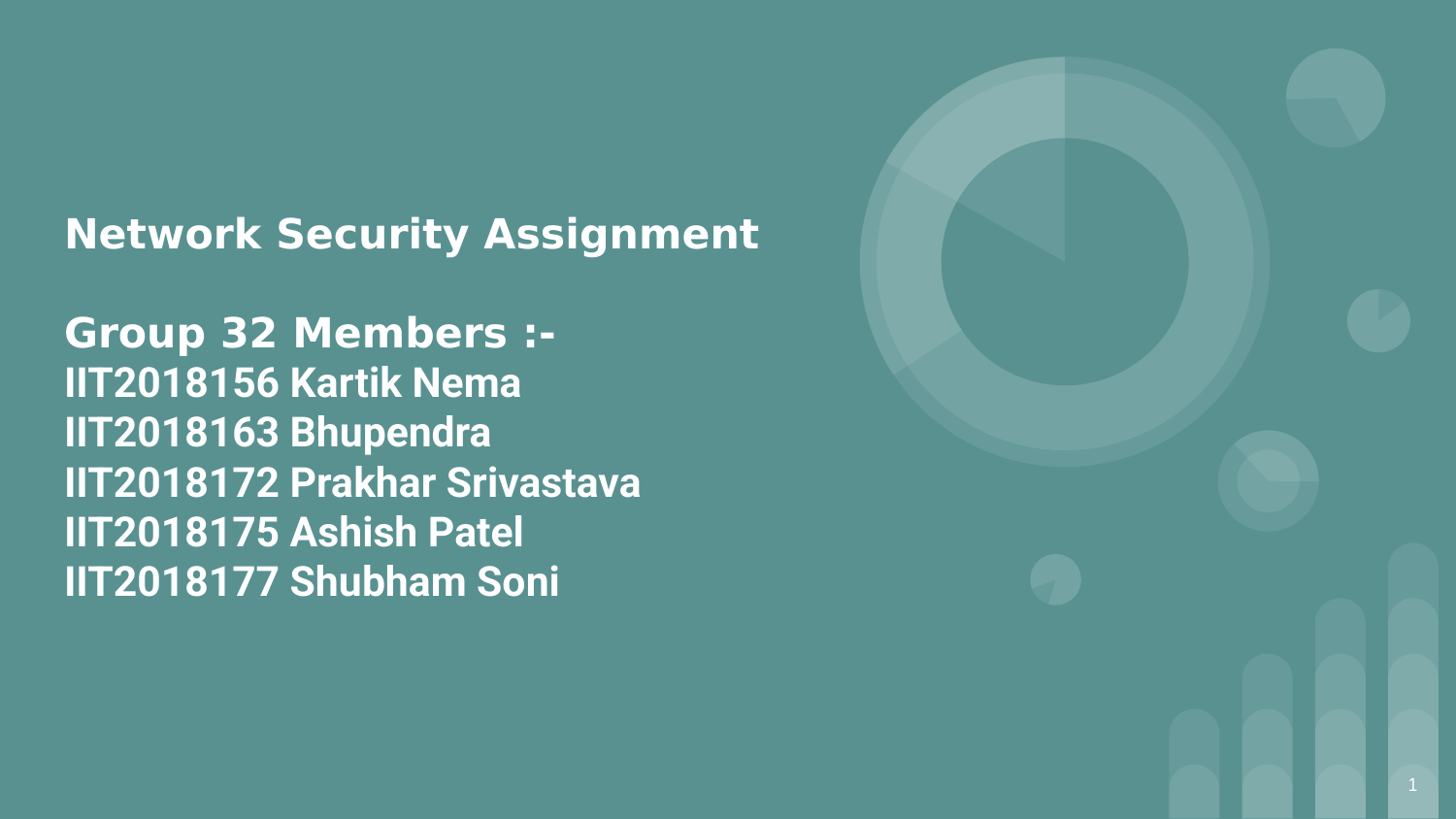

# Network Security Assignment

Group 32 Members :-
IIT2018156 Kartik Nema
IIT2018163 Bhupendra
IIT2018172 Prakhar Srivastava
IIT2018175 Ashish Patel
IIT2018177 Shubham Soni

1